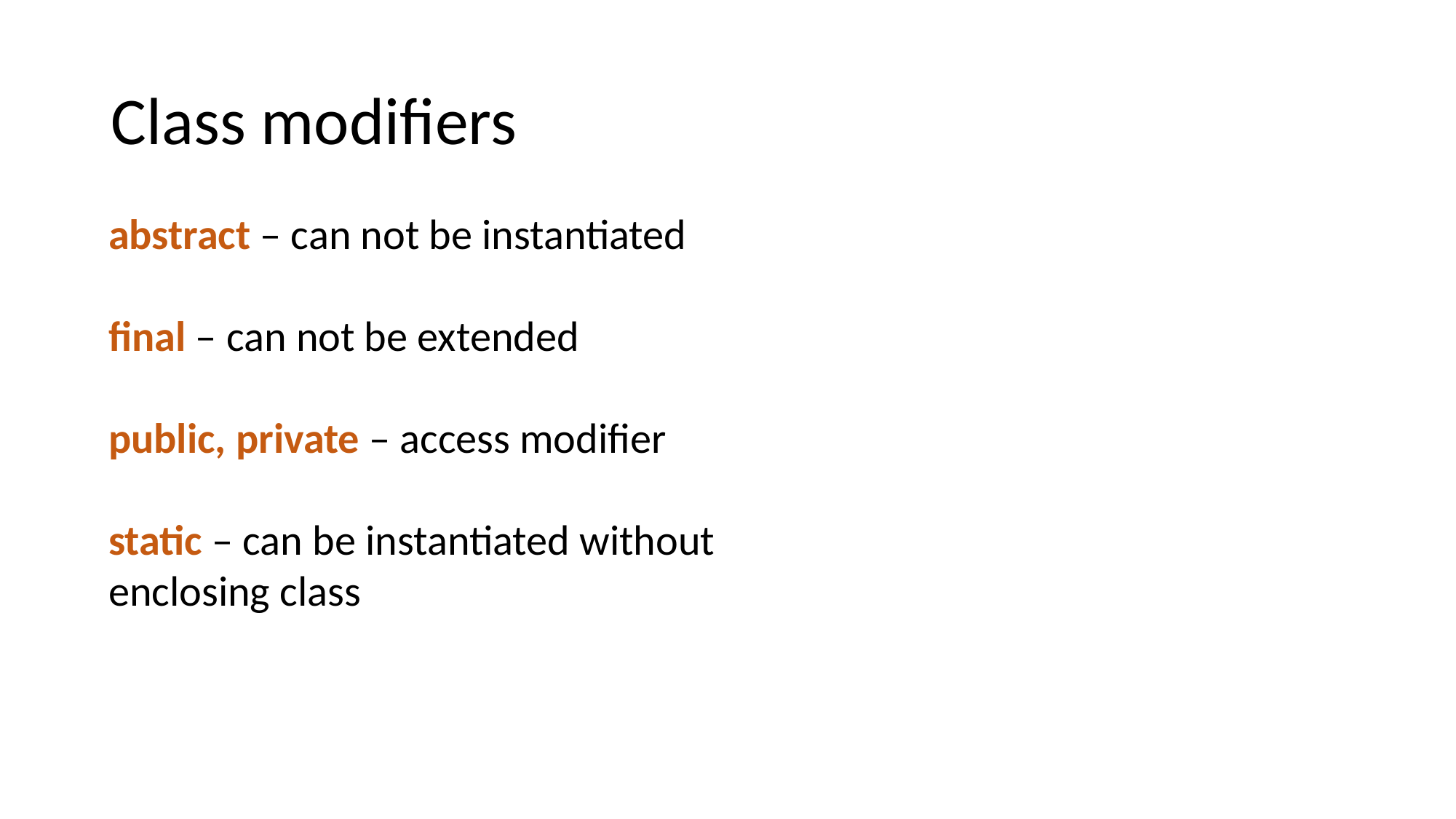

# Class modifiers
abstract – can not be instantiated

final – can not be extended

public, private – access modifier

static – can be instantiated without enclosing class